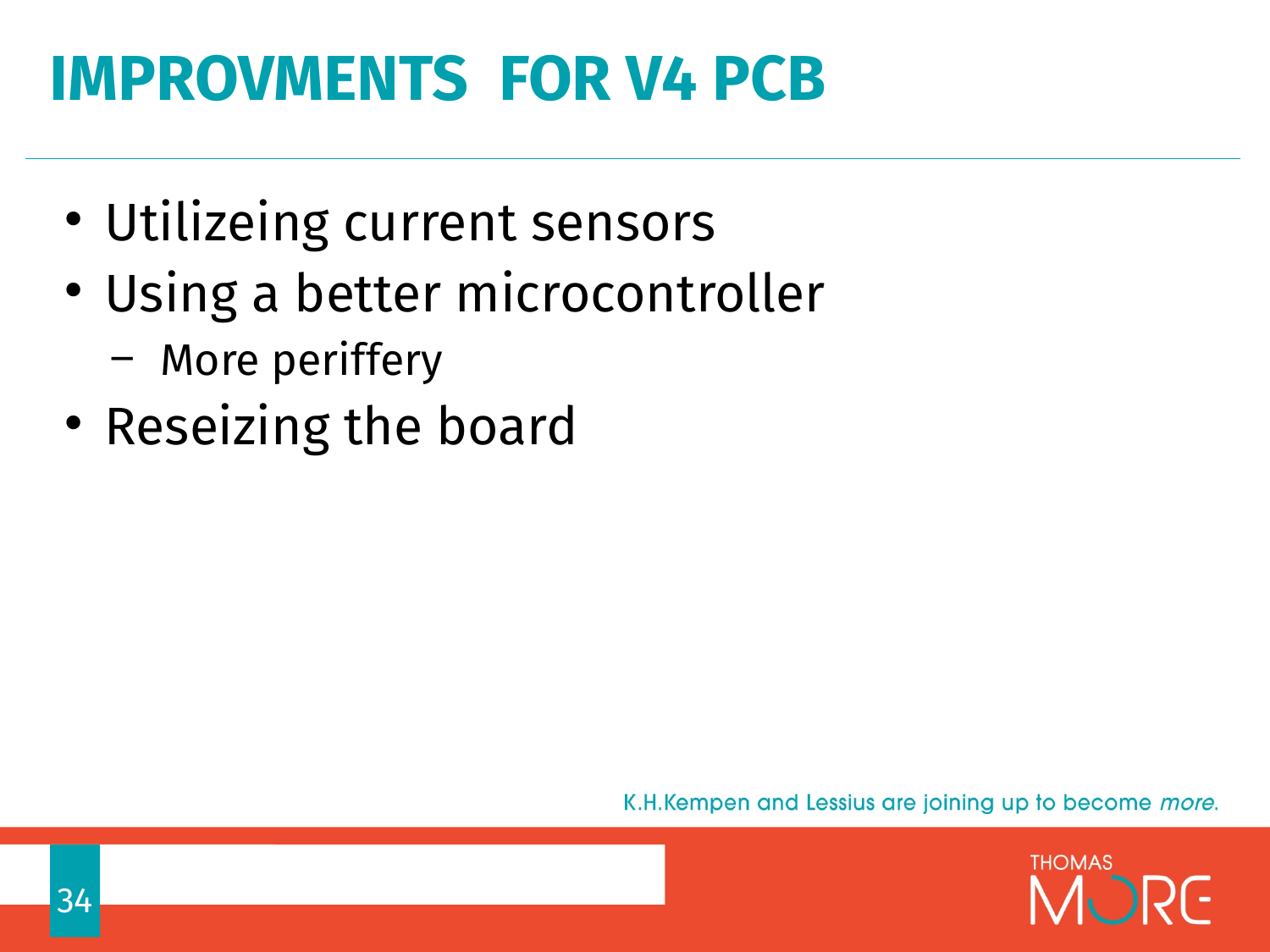

# Improvments  for V4 pcb
Utilizeing current sensors
Using a better microcontroller
More periffery
Reseizing the board

34